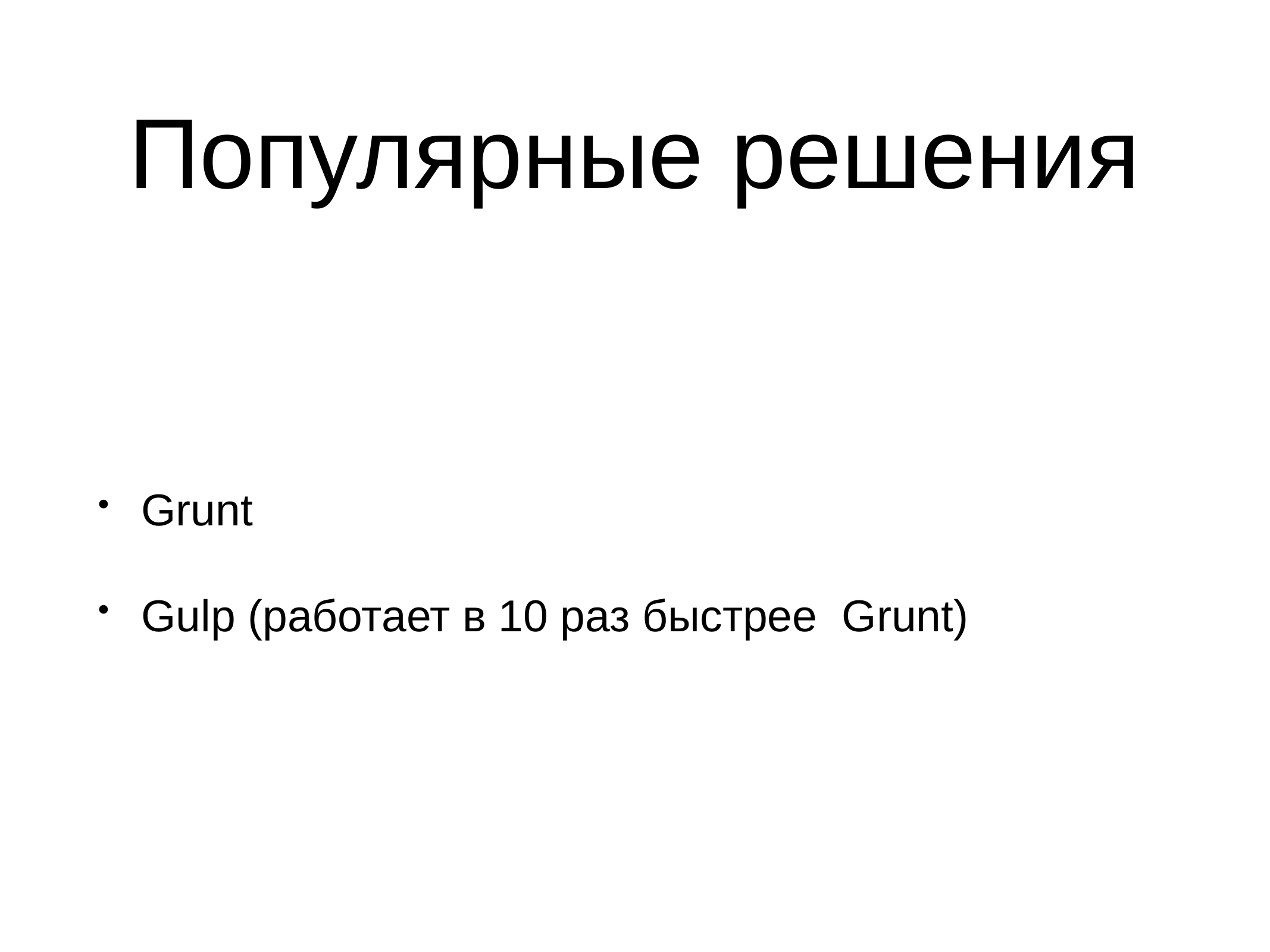

# Популярные решения
Grunt
Gulp (работает в 10 раз быстрее  Grunt)